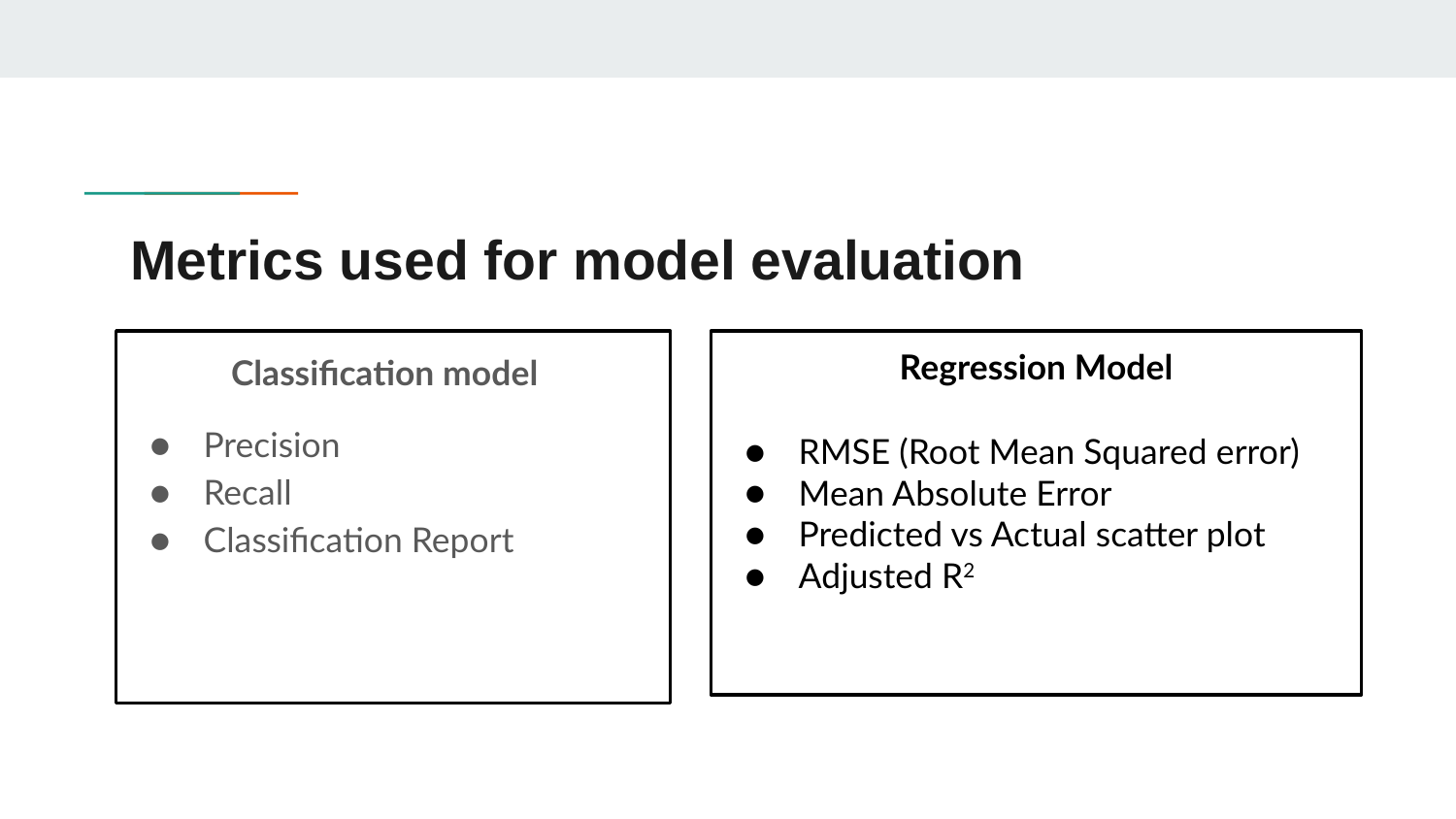

# Metrics used for model evaluation
Classification model
Precision
Recall
Classification Report

Regression Model

RMSE (Root Mean Squared error)
Mean Absolute Error
Predicted vs Actual scatter plot
Adjusted R2